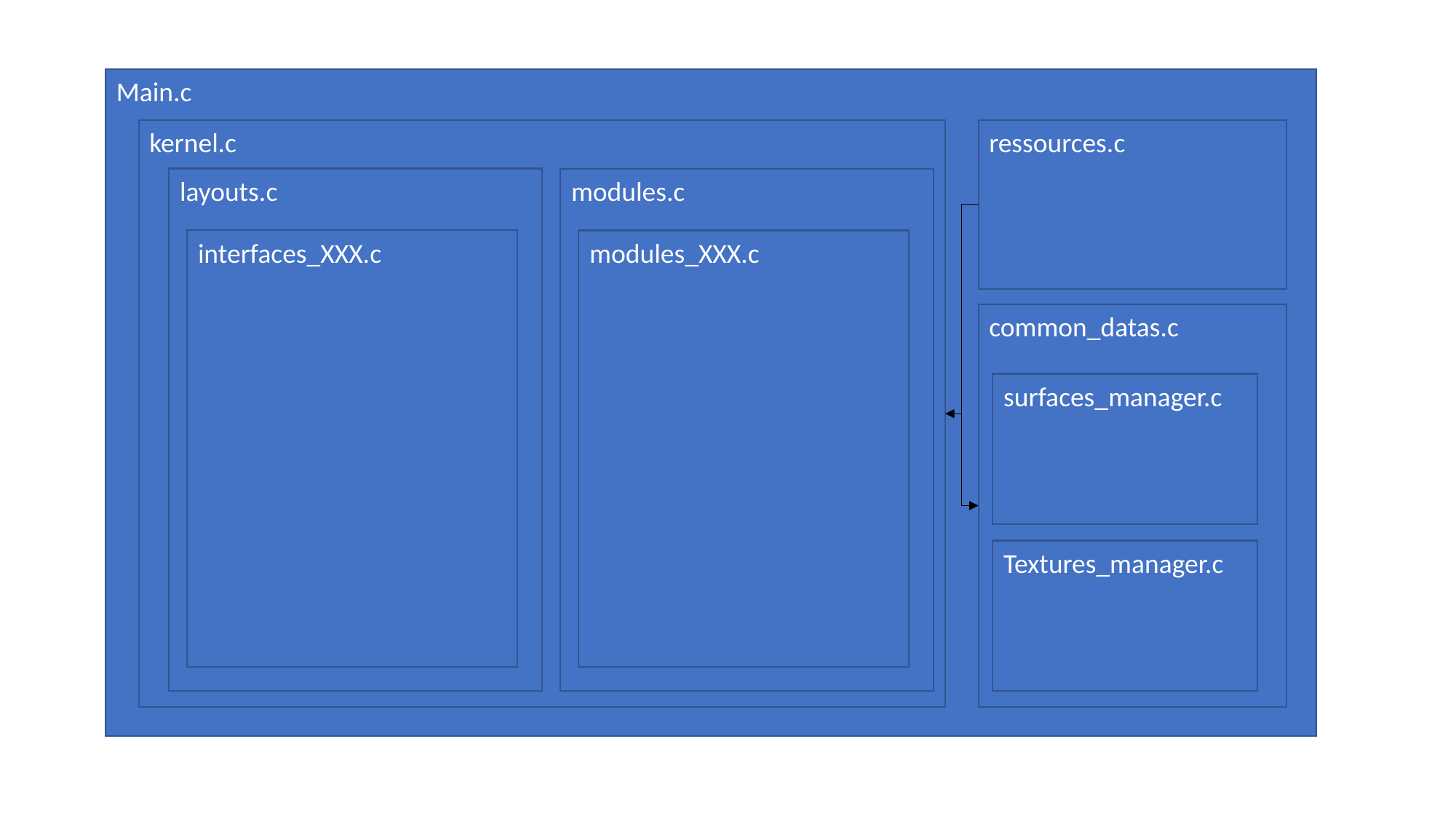

Main.c
kernel.c
ressources.c
layouts.c
modules.c
interfaces_XXX.c
modules_XXX.c
common_datas.c
surfaces_manager.c
Textures_manager.c